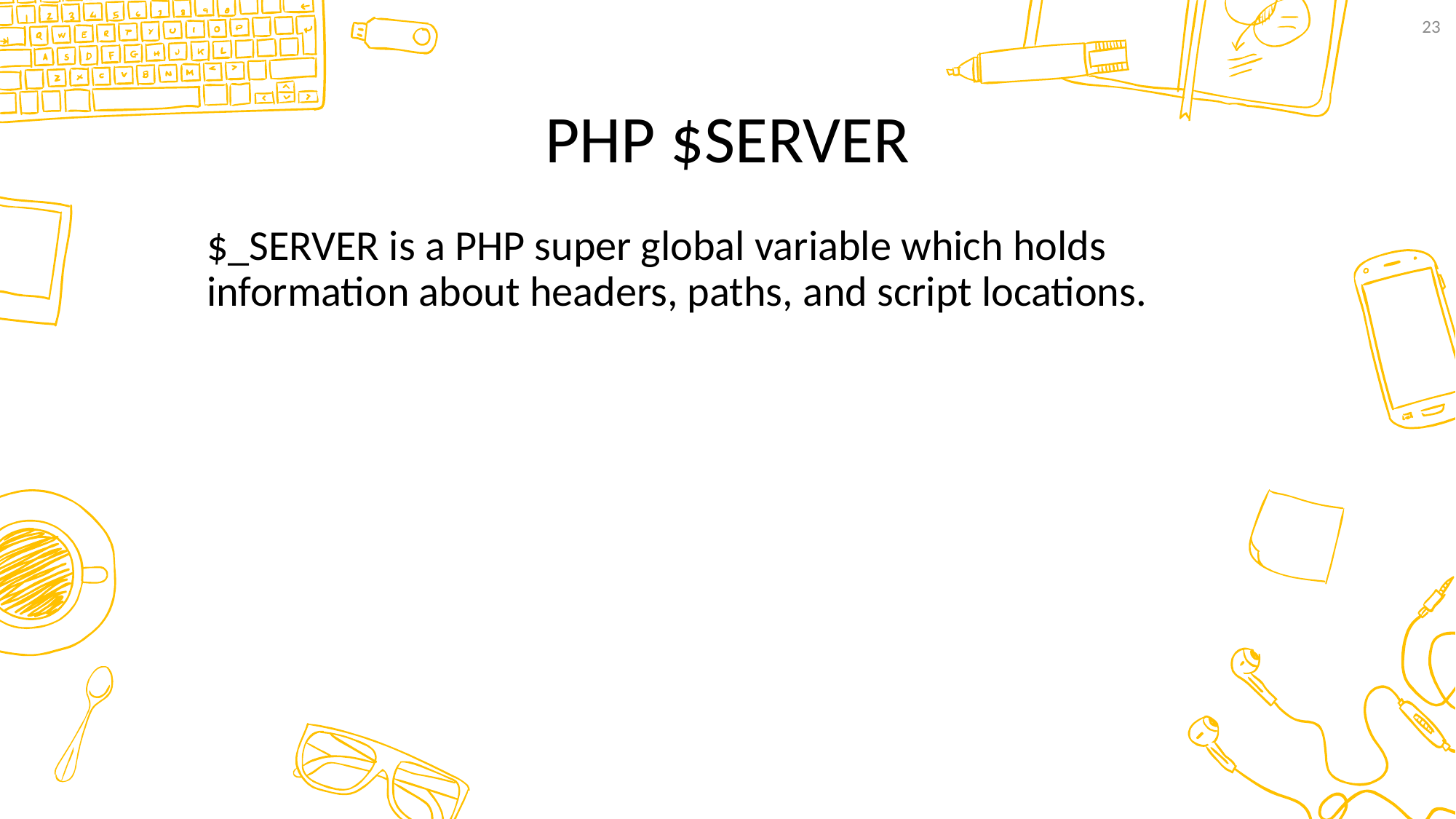

23
# PHP $SERVER
$_SERVER is a PHP super global variable which holds information about headers, paths, and script locations.